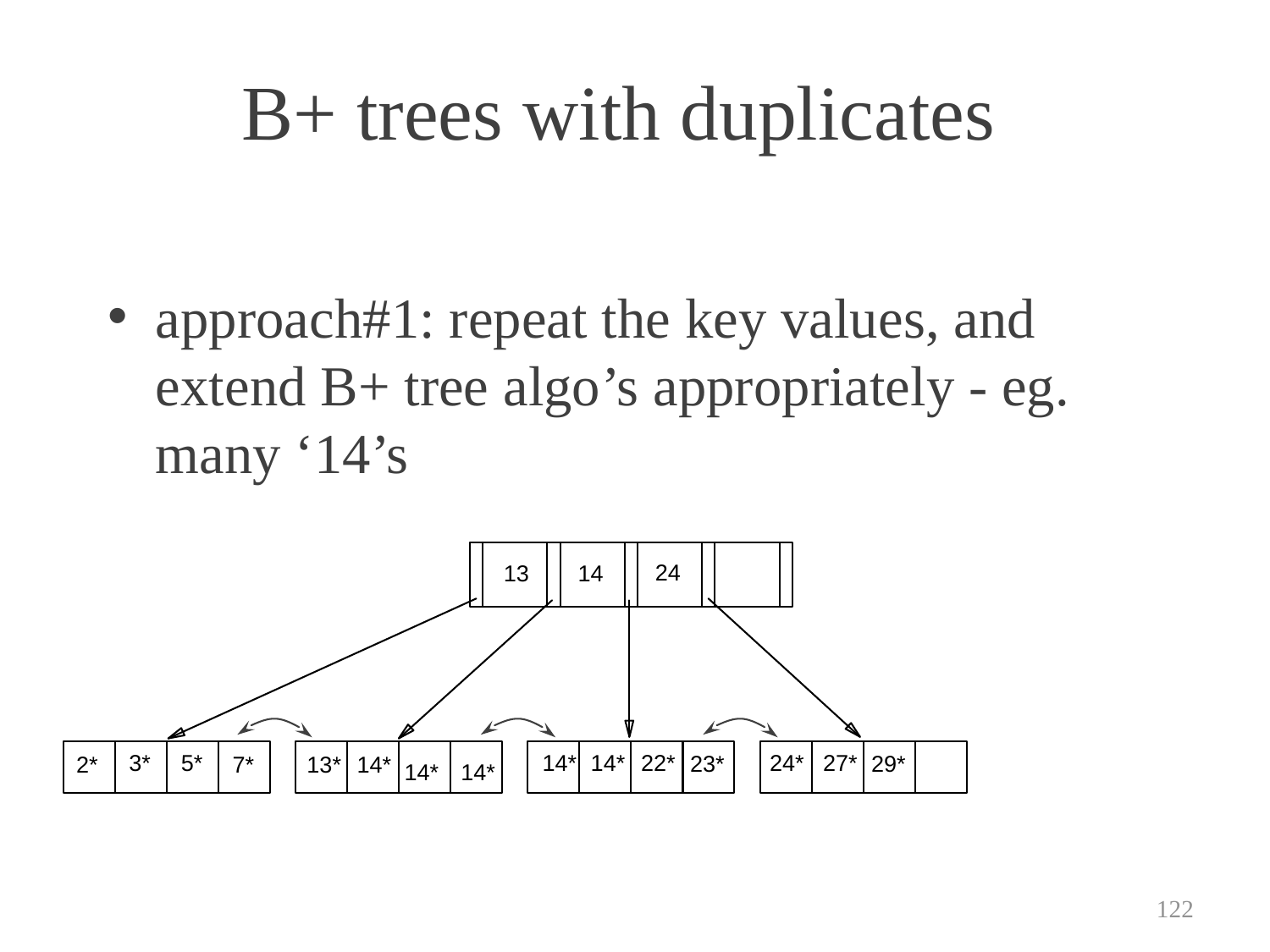

# B+ trees with duplicates
approach#1: repeat the key values, and extend B+ tree algo’s appropriately - eg. many ‘14’s

24
13
14

22*
24*
27*
3*
5*
14*
14*
23*
29*
2*
7*
13*
14*
14*
14*

122